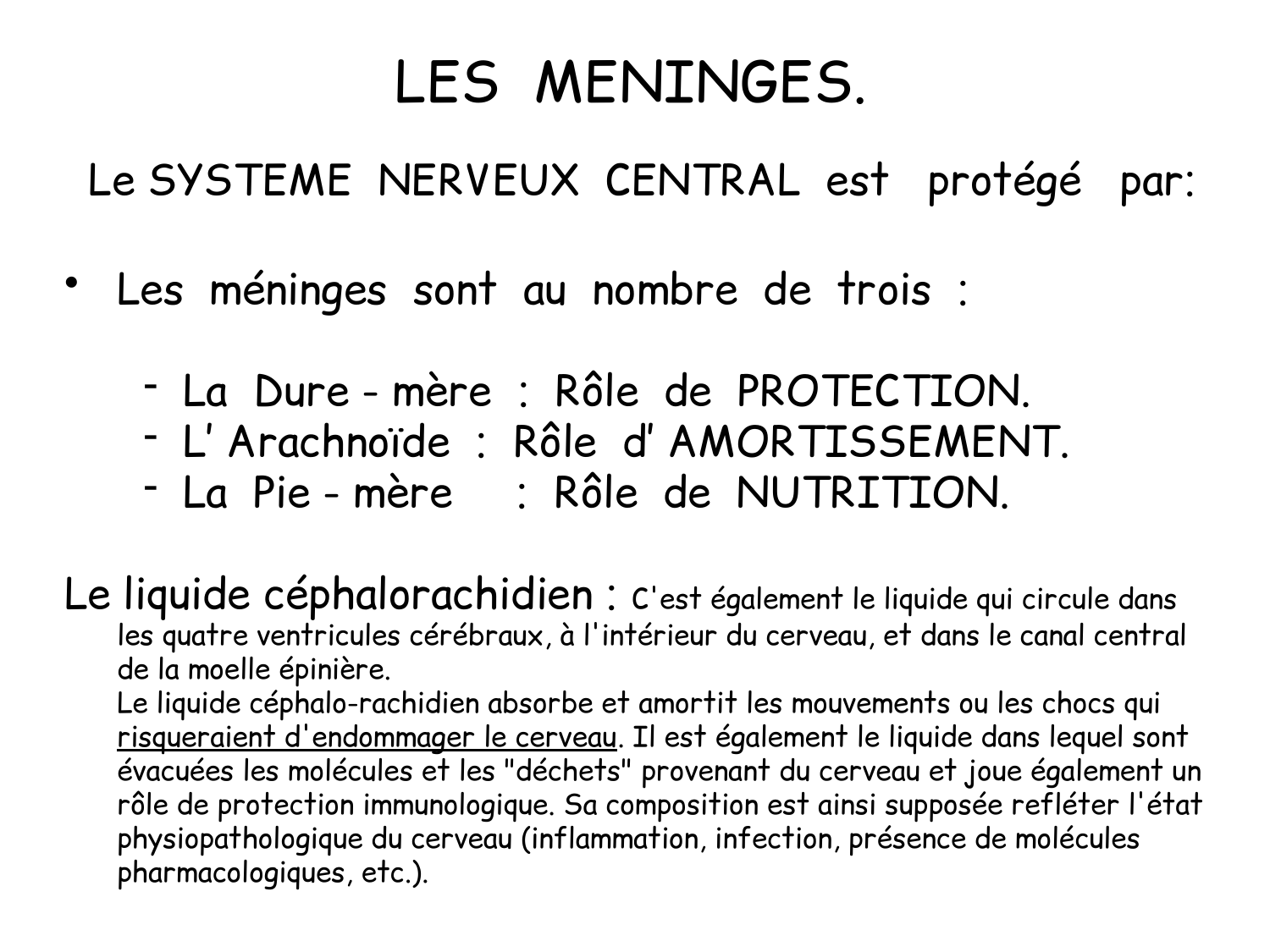

LES  MENINGES.
Le SYSTEME  NERVEUX  CENTRAL  est   protégé   par:
Les  méninges  sont  au  nombre  de  trois  :

La  Dure - mère  :  Rôle  de  PROTECTION.
L’ Arachnoïde  :  Rôle  d’ AMORTISSEMENT.
La  Pie - mère     :  Rôle  de  NUTRITION.

Le liquide céphalorachidien : C'est également le liquide qui circule dans les quatre ventricules cérébraux, à l'intérieur du cerveau, et dans le canal central de la moelle épinière.
	Le liquide céphalo-rachidien absorbe et amortit les mouvements ou les chocs qui risqueraient d'endommager le cerveau. Il est également le liquide dans lequel sont évacuées les molécules et les "déchets" provenant du cerveau et joue également un rôle de protection immunologique. Sa composition est ainsi supposée refléter l'état physiopathologique du cerveau (inflammation, infection, présence de molécules pharmacologiques, etc.).